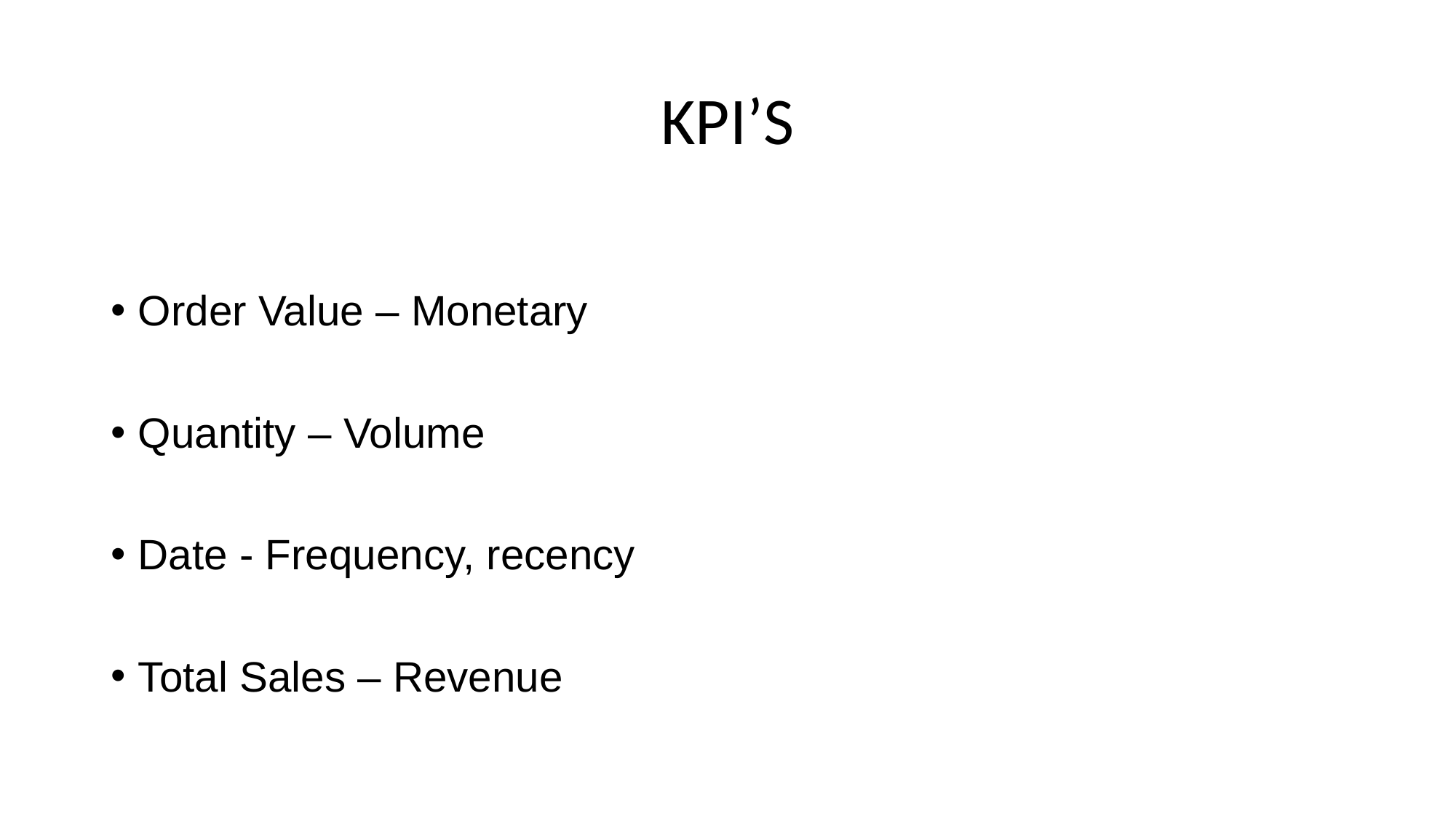

# KPI’S

Order Value – Monetary

Quantity – Volume

Date - Frequency, recency

Total Sales – Revenue